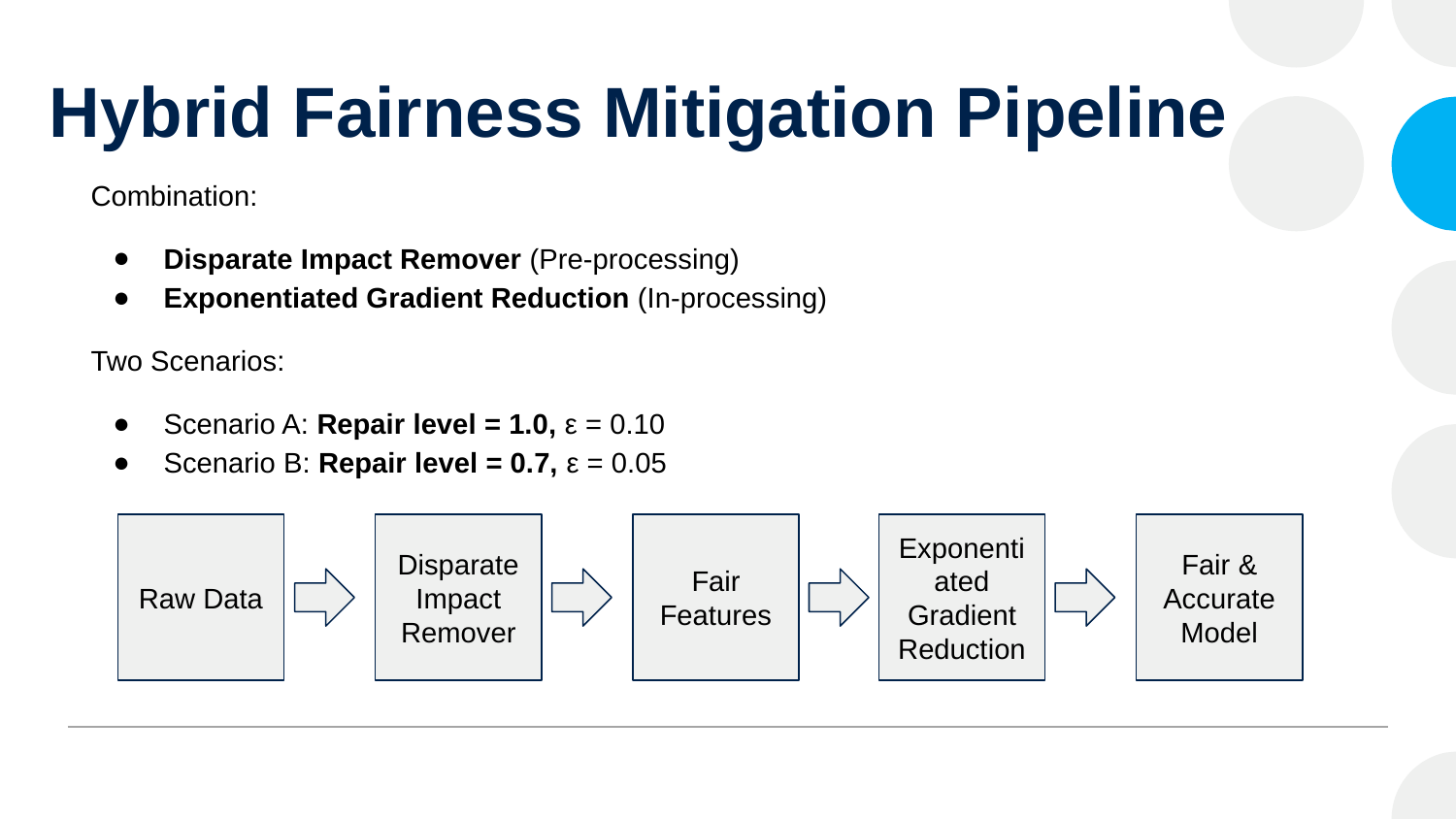

# Hybrid Fairness Mitigation Pipeline

Combination:
Disparate Impact Remover (Pre-processing)
Exponentiated Gradient Reduction (In-processing)
Two Scenarios:
Scenario A: Repair level = 1.0, ε = 0.10
Scenario B: Repair level = 0.7, ε = 0.05

Raw Data
Disparate Impact Remover
Fair Features
Exponentiated Gradient Reduction
Fair & Accurate Model